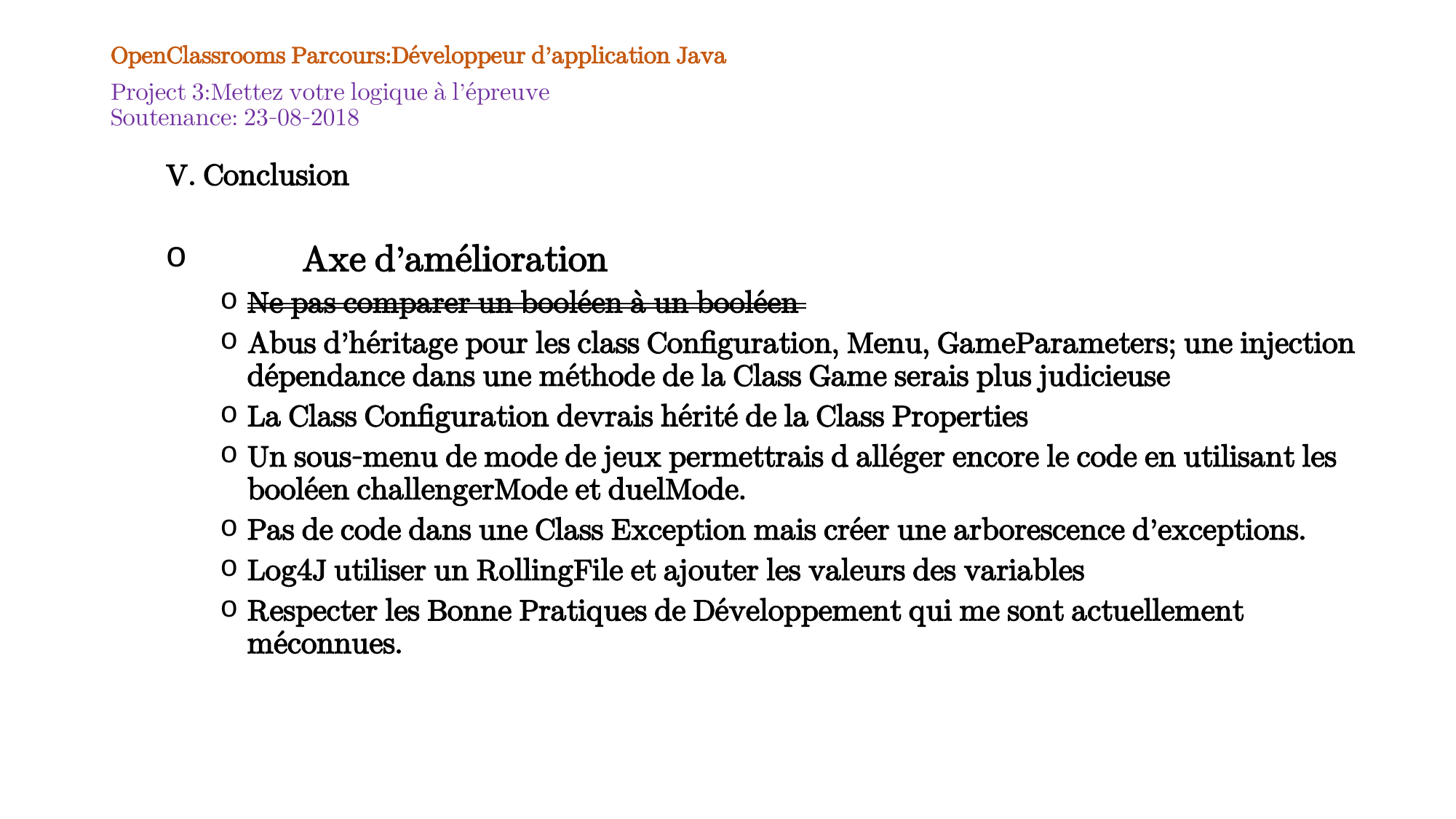

OpenClassrooms Parcours:Développeur d’application Java
# Project 3:Mettez votre logique à l’épreuve Soutenance: 23-08-2018
V. Conclusion

	Axe d’amélioration
Ne pas comparer un booléen à un booléen
Abus d’héritage pour les class Configuration, Menu, GameParameters; une injection dépendance dans une méthode de la Class Game serais plus judicieuse
La Class Configuration devrais hérité de la Class Properties
Un sous-menu de mode de jeux permettrais d alléger encore le code en utilisant les booléen challengerMode et duelMode.
Pas de code dans une Class Exception mais créer une arborescence d’exceptions.
Log4J utiliser un RollingFile et ajouter les valeurs des variables
Respecter les Bonne Pratiques de Développement qui me sont actuellement méconnues.